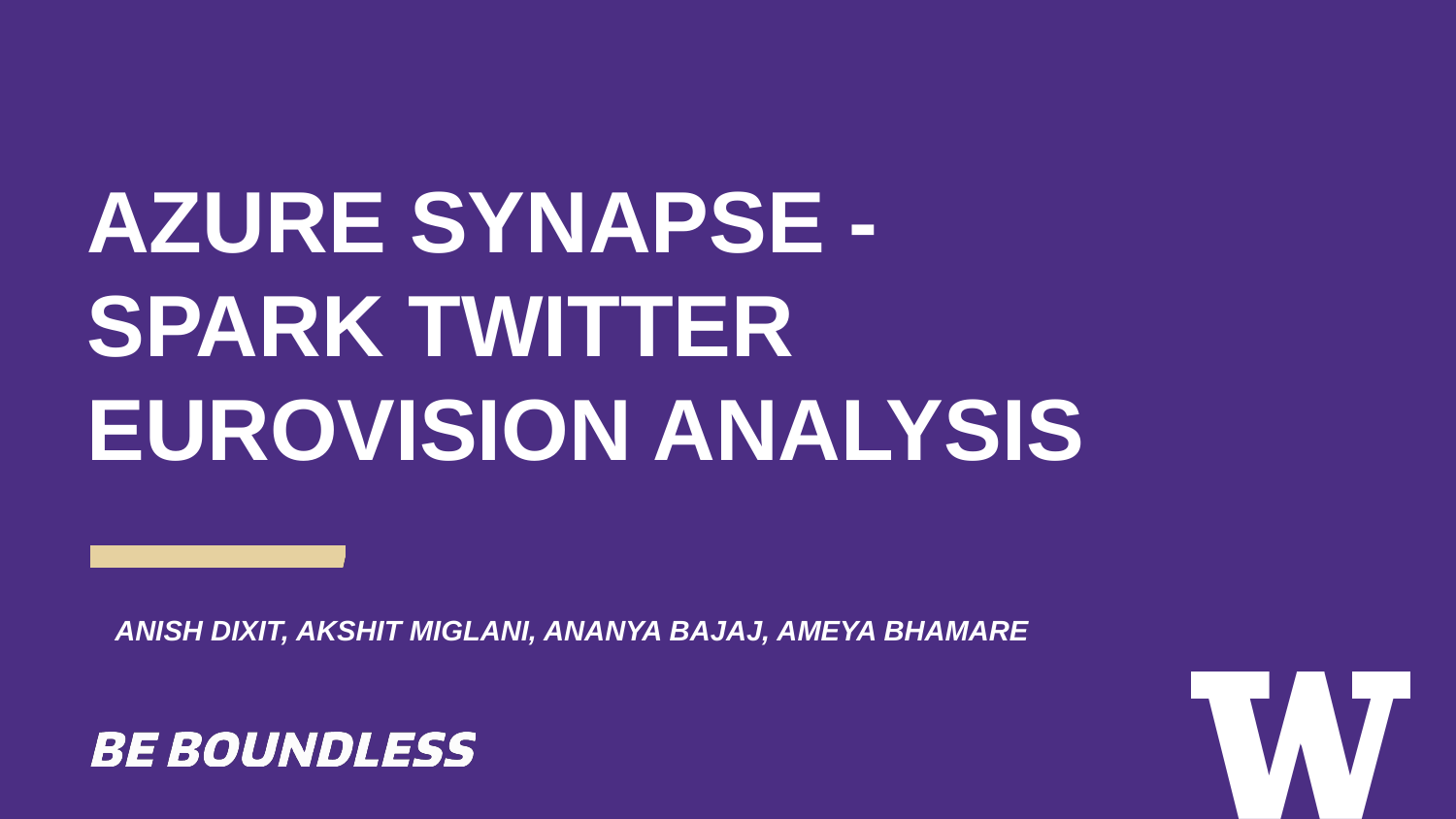

# AZURE SYNAPSE - SPARK TWITTER EUROVISION ANALYSIS
ANISH DIXIT, AKSHIT MIGLANI, ANANYA BAJAJ, AMEYA BHAMARE